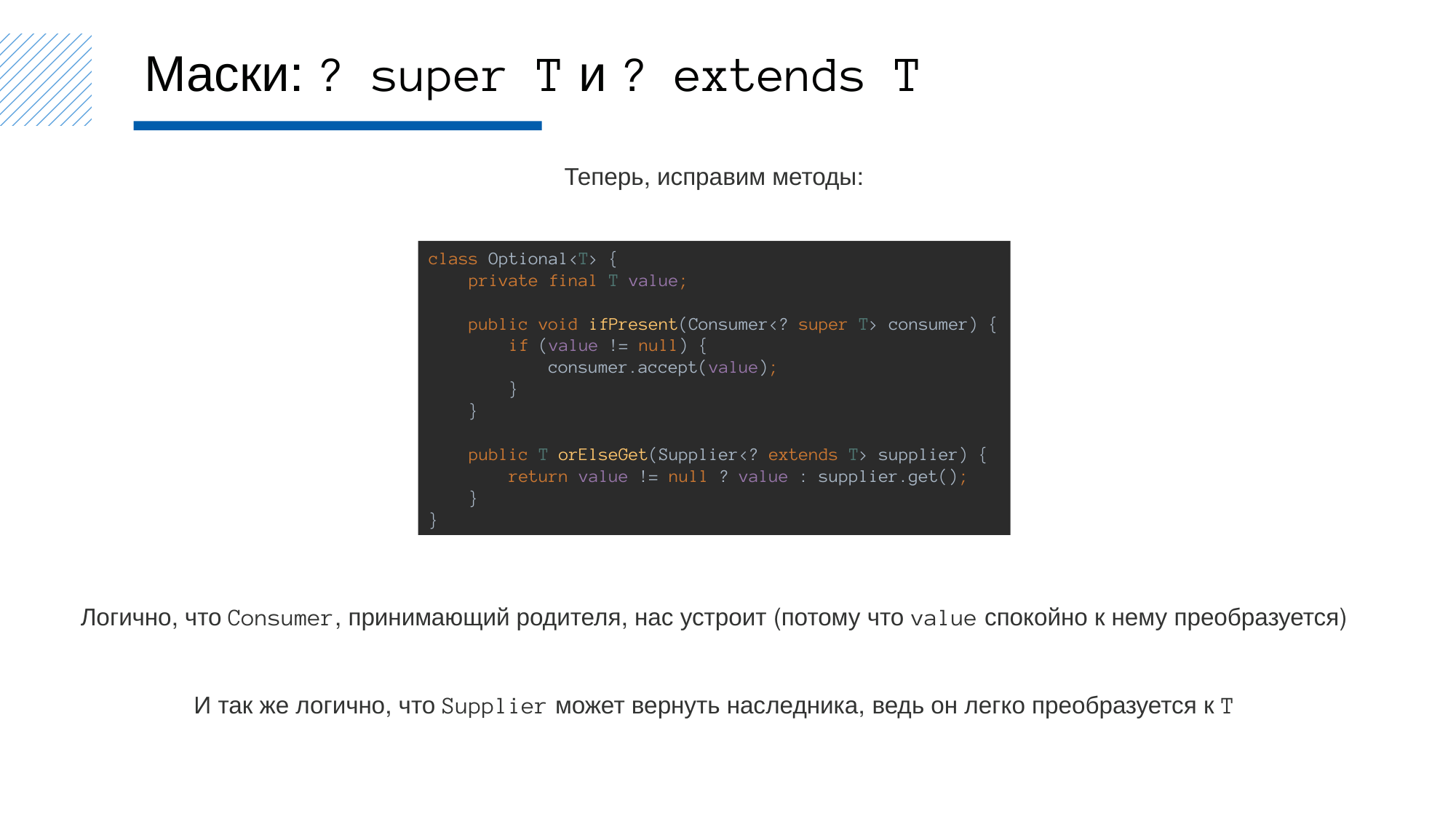

Маски: ? super T и ? extends T
Теперь, исправим методы:
class Optional<T> {
    private final T value;
    public void ifPresent(Consumer<? super T> consumer) {
        if (value != null) {
            consumer.accept(value);
        }
    }
    public T orElseGet(Supplier<? extends T> supplier) {
        return value != null ? value : supplier.get();
    }
}
Логично, что Consumer, принимающий родителя, нас устроит (потому что value спокойно к нему преобразуется)
И так же логично, что Supplier может вернуть наследника, ведь он легко преобразуется к T